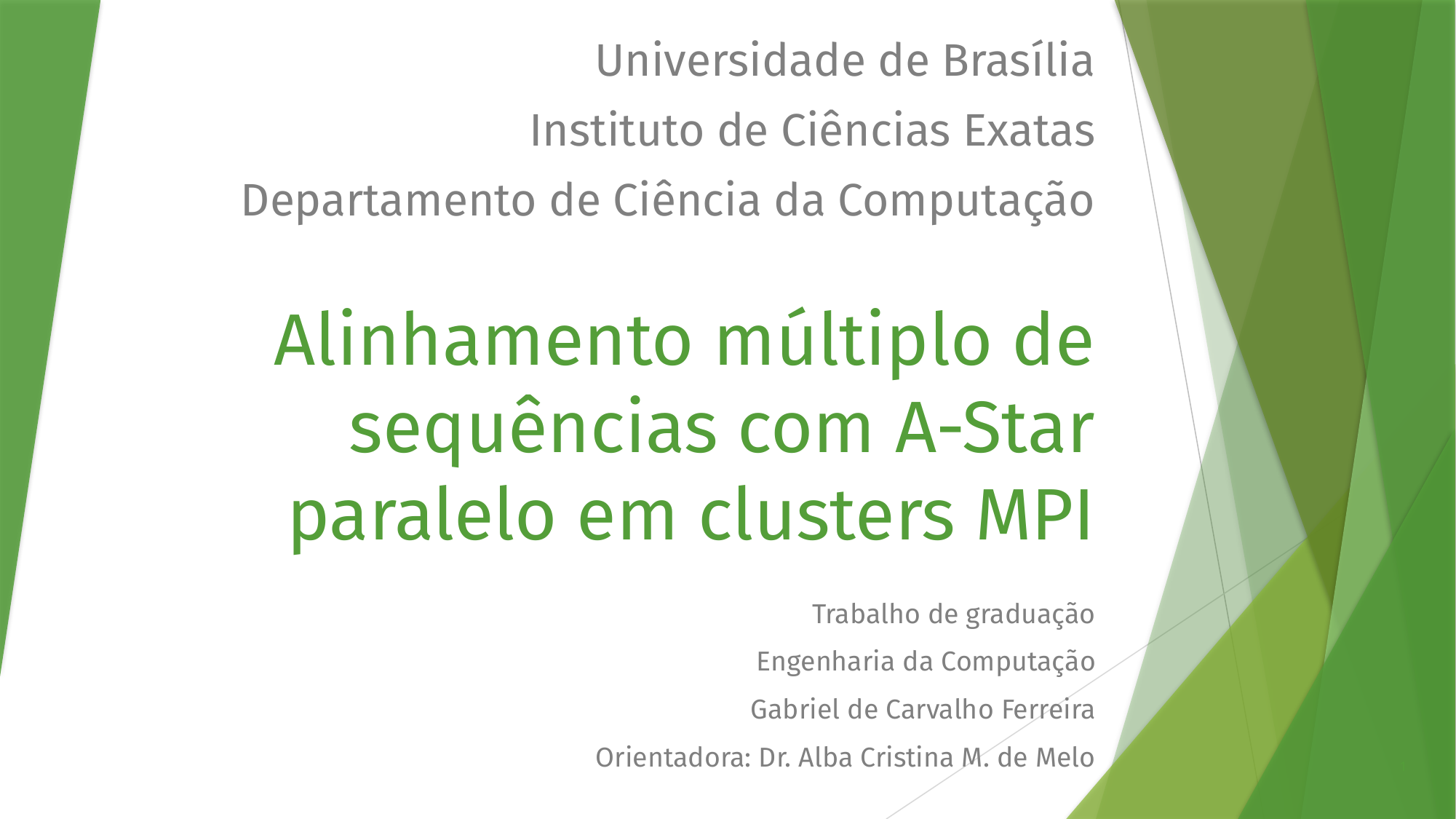

Universidade de Brasília
Instituto de Ciências Exatas
Departamento de Ciência da Computação
# Alinhamento múltiplo de sequências com A-Star paralelo em clusters MPI
Trabalho de graduação
Engenharia da Computação
Gabriel de Carvalho Ferreira
Orientadora: Dr. Alba Cristina M. de Melo
1